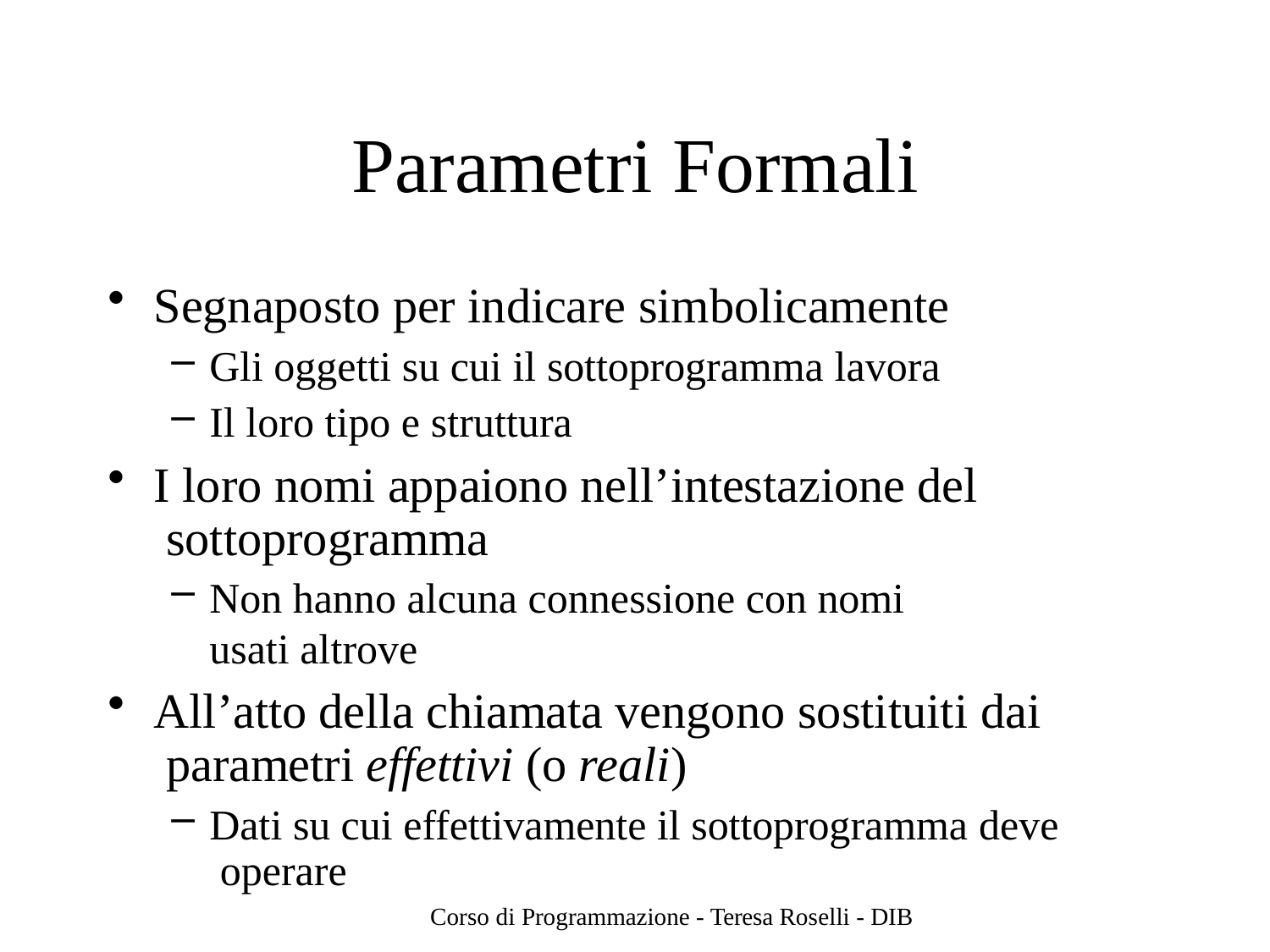

# Parametri Formali
Segnaposto per indicare simbolicamente
Gli oggetti su cui il sottoprogramma lavora
Il loro tipo e struttura
I loro nomi appaiono nell’intestazione del  sottoprogramma
Non hanno alcuna connessione con nomi usati altrove
All’atto della chiamata vengono sostituiti dai  parametri effettivi (o reali)
Dati su cui effettivamente il sottoprogramma deve  operare
Corso di Programmazione - Teresa Roselli - DIB